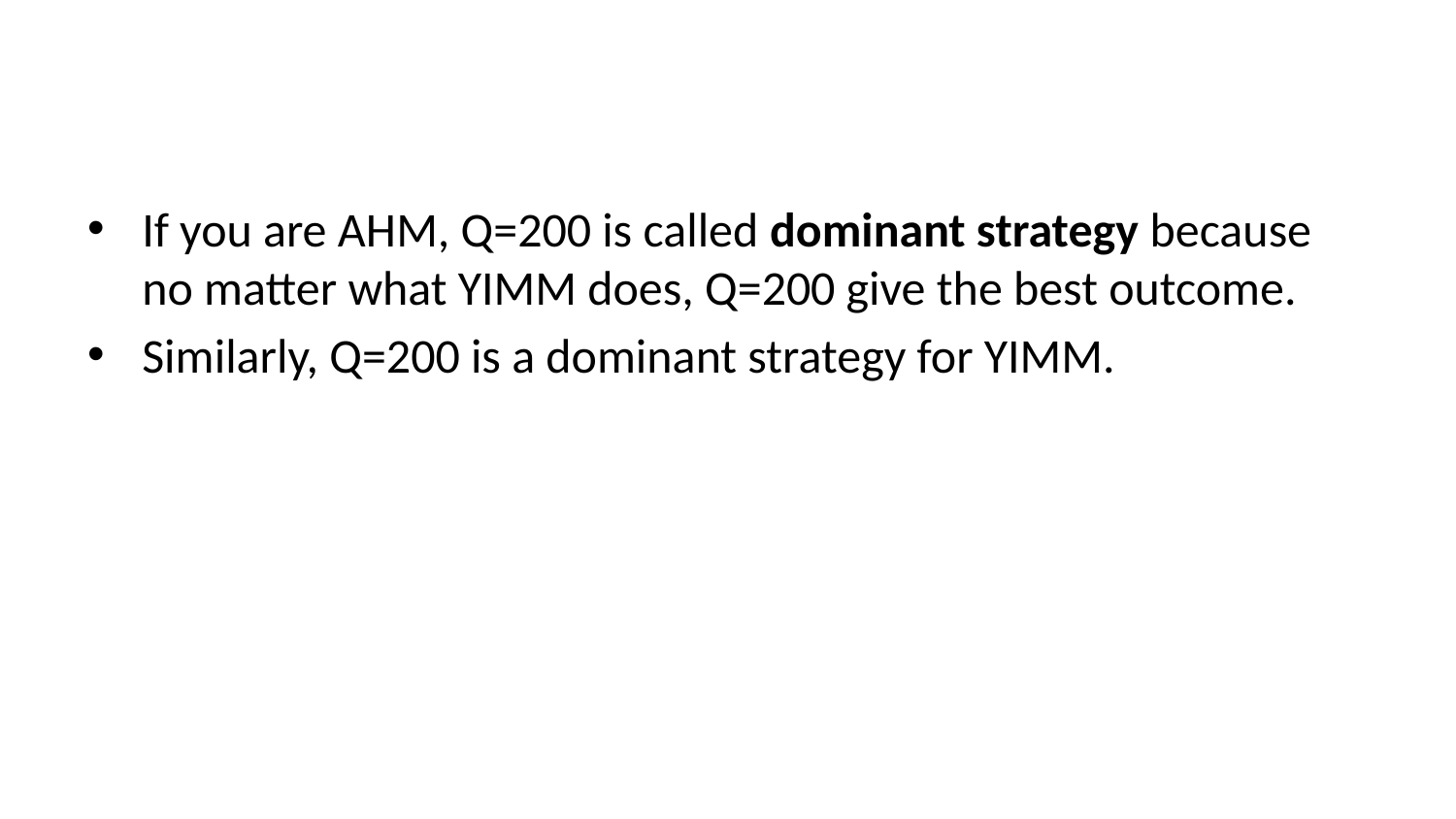

If you are AHM, Q=200 is called dominant strategy because no matter what YIMM does, Q=200 give the best outcome.
Similarly, Q=200 is a dominant strategy for YIMM.